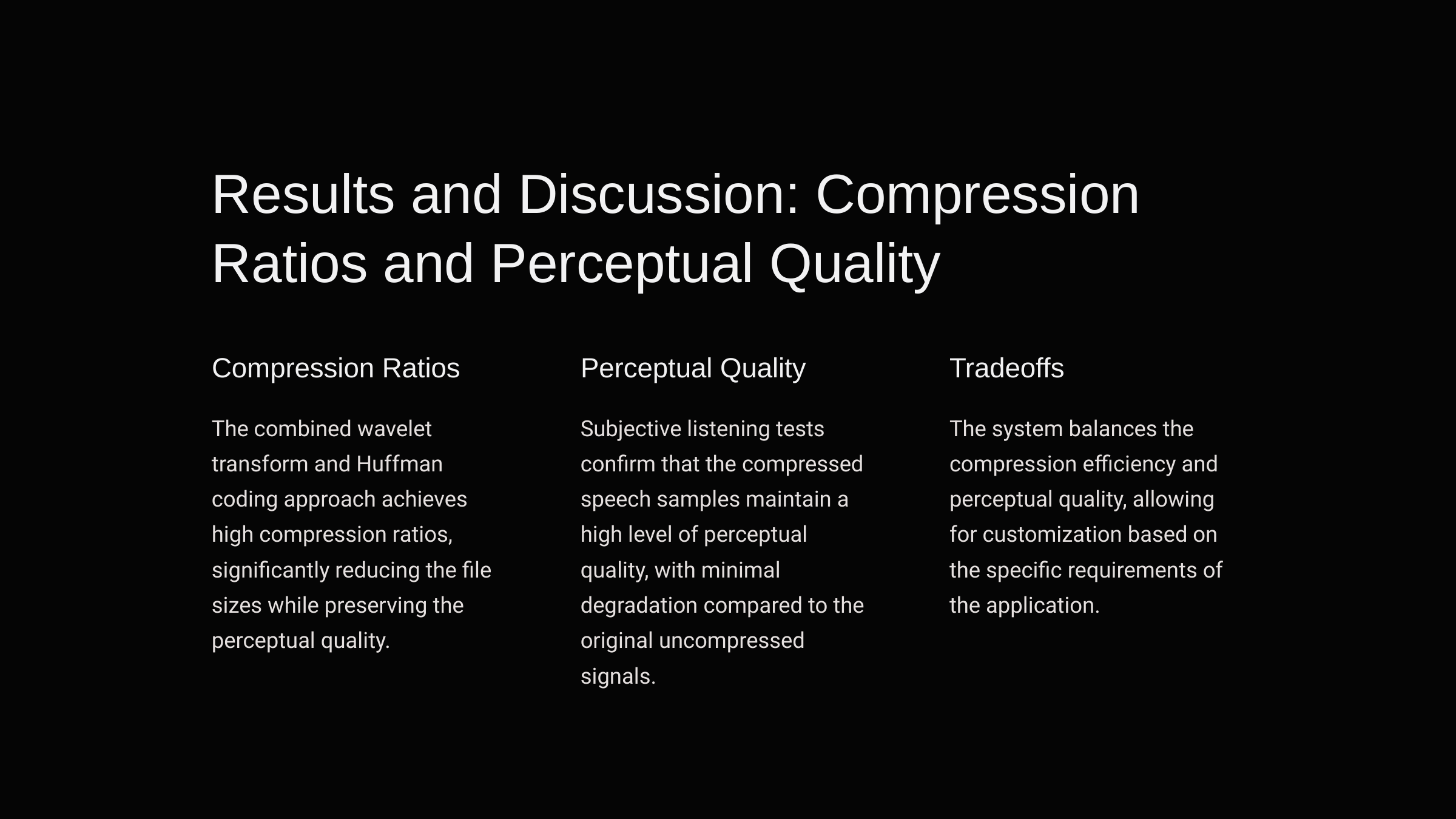

Results and Discussion: Compression Ratios and Perceptual Quality
Compression Ratios
Perceptual Quality
Tradeoffs
The combined wavelet transform and Huffman coding approach achieves high compression ratios, significantly reducing the file sizes while preserving the perceptual quality.
Subjective listening tests confirm that the compressed speech samples maintain a high level of perceptual quality, with minimal degradation compared to the original uncompressed signals.
The system balances the compression efficiency and perceptual quality, allowing for customization based on the specific requirements of the application.